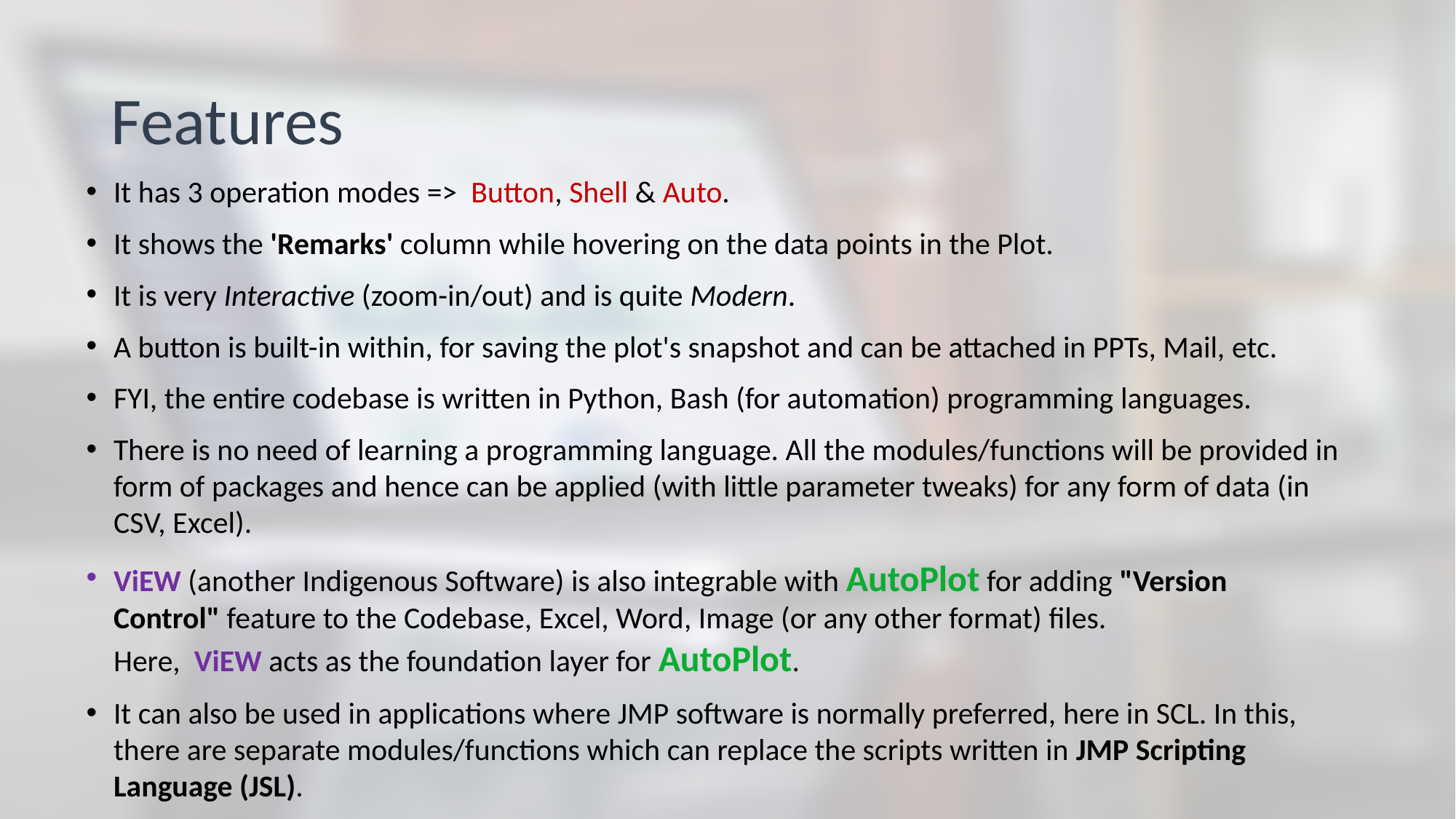

# Features
It has 3 operation modes =>  Button, Shell & Auto.
It shows the 'Remarks' column while hovering on the data points in the Plot.
It is very Interactive (zoom-in/out) and is quite Modern.
A button is built-in within, for saving the plot's snapshot and can be attached in PPTs, Mail, etc.
FYI, the entire codebase is written in Python, Bash (for automation) programming languages.
There is no need of learning a programming language. All the modules/functions will be provided in form of packages and hence can be applied (with little parameter tweaks) for any form of data (in CSV, Excel).
ViEW (another Indigenous Software) is also integrable with AutoPlot for adding "Version Control" feature to the Codebase, Excel, Word, Image (or any other format) files. 
Here,  ViEW acts as the foundation layer for AutoPlot.
It can also be used in applications where JMP software is normally preferred, here in SCL. In this, there are separate modules/functions which can replace the scripts written in JMP Scripting Language (JSL).